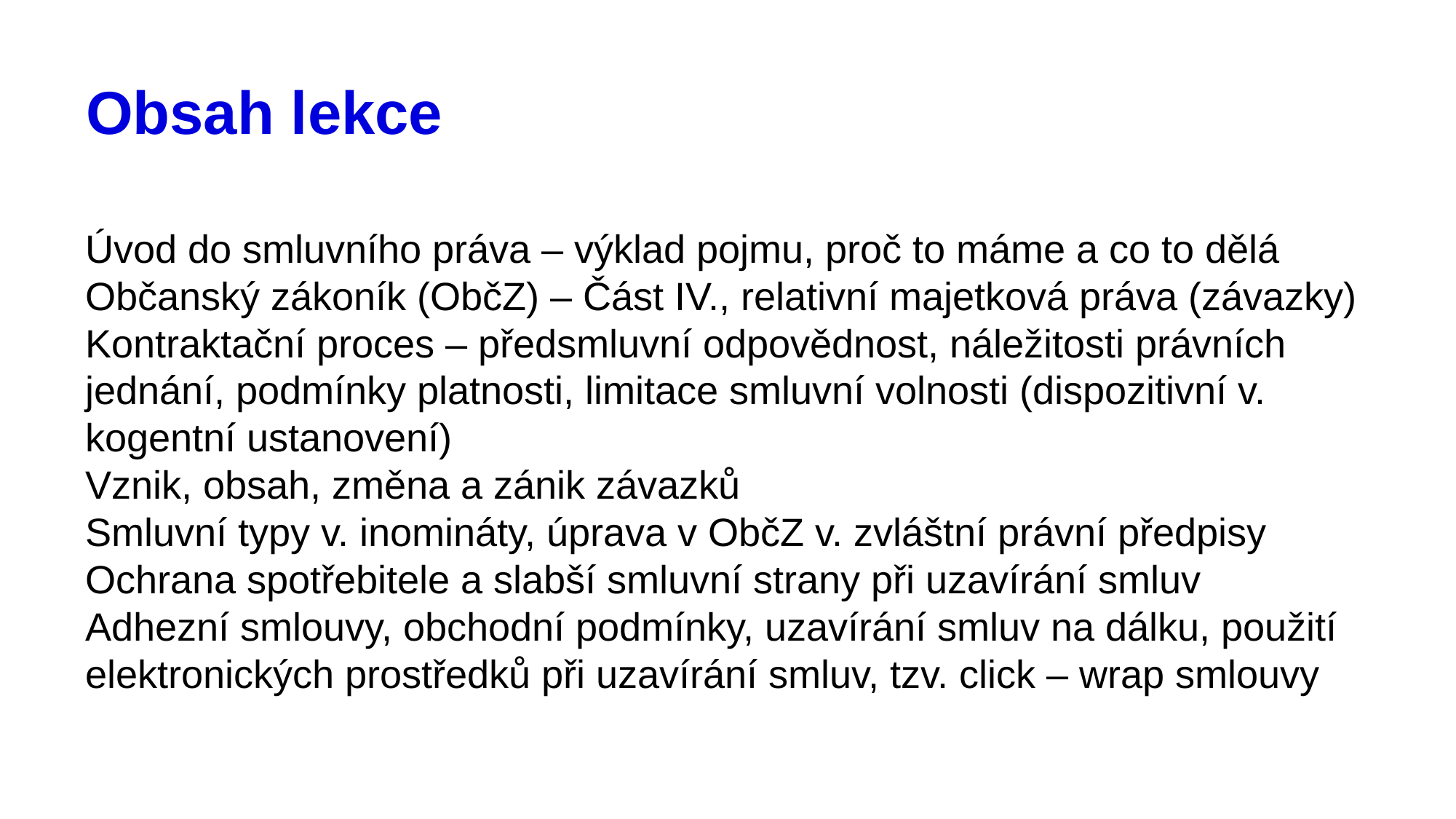

# Obsah lekce
Úvod do smluvního práva – výklad pojmu, proč to máme a co to dělá
Občanský zákoník (ObčZ) – Část IV., relativní majetková práva (závazky)
Kontraktační proces – předsmluvní odpovědnost, náležitosti právních jednání, podmínky platnosti, limitace smluvní volnosti (dispozitivní v. kogentní ustanovení)
Vznik, obsah, změna a zánik závazků
Smluvní typy v. inomináty, úprava v ObčZ v. zvláštní právní předpisy
Ochrana spotřebitele a slabší smluvní strany při uzavírání smluv
Adhezní smlouvy, obchodní podmínky, uzavírání smluv na dálku, použití elektronických prostředků při uzavírání smluv, tzv. click – wrap smlouvy